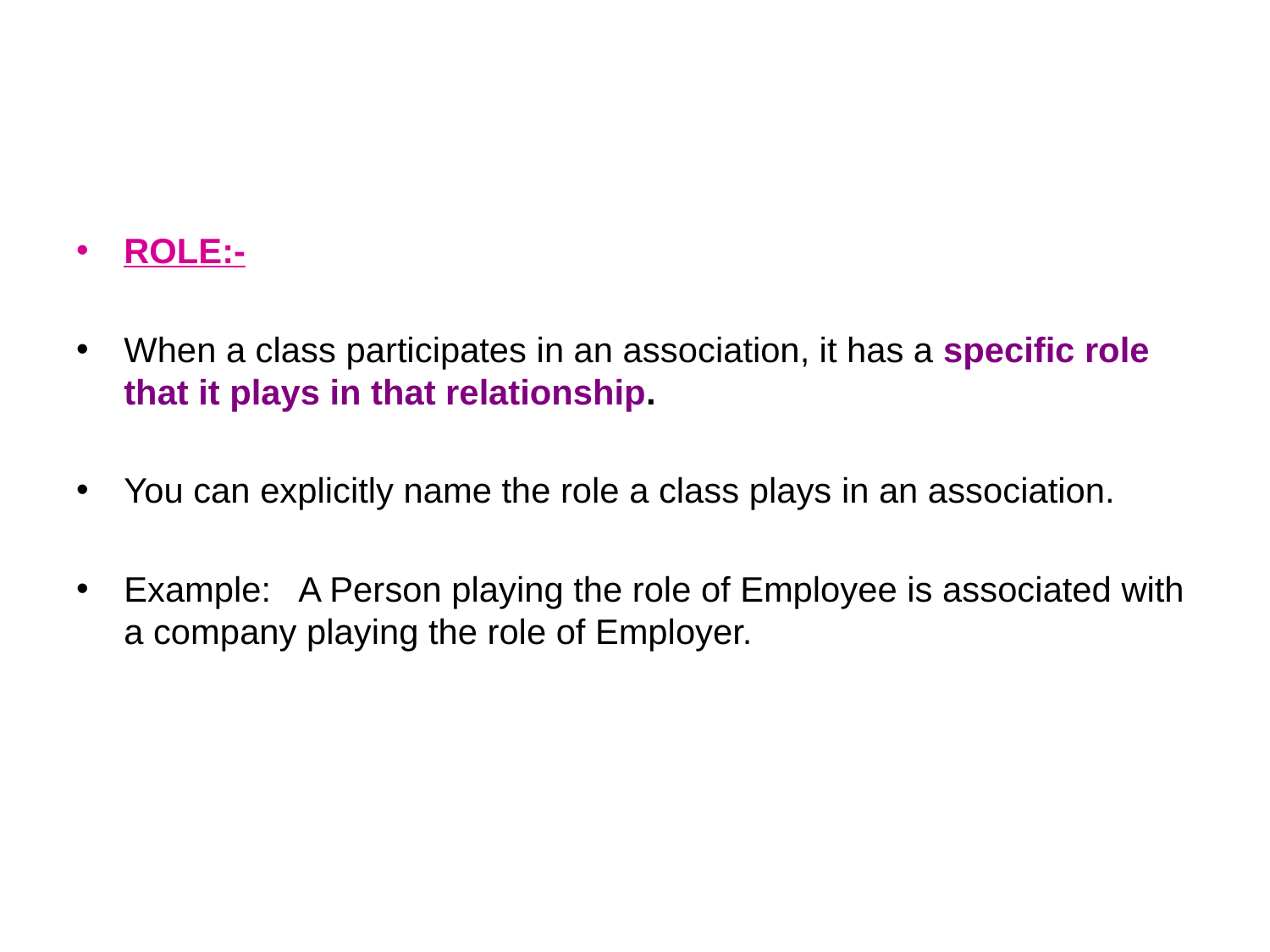

#
ROLE:-

When a class participates in an association, it has a specific role that it plays in that relationship.

You can explicitly name the role a class plays in an association.

Example:   A Person playing the role of Employee is associated with a company playing the role of Employer.